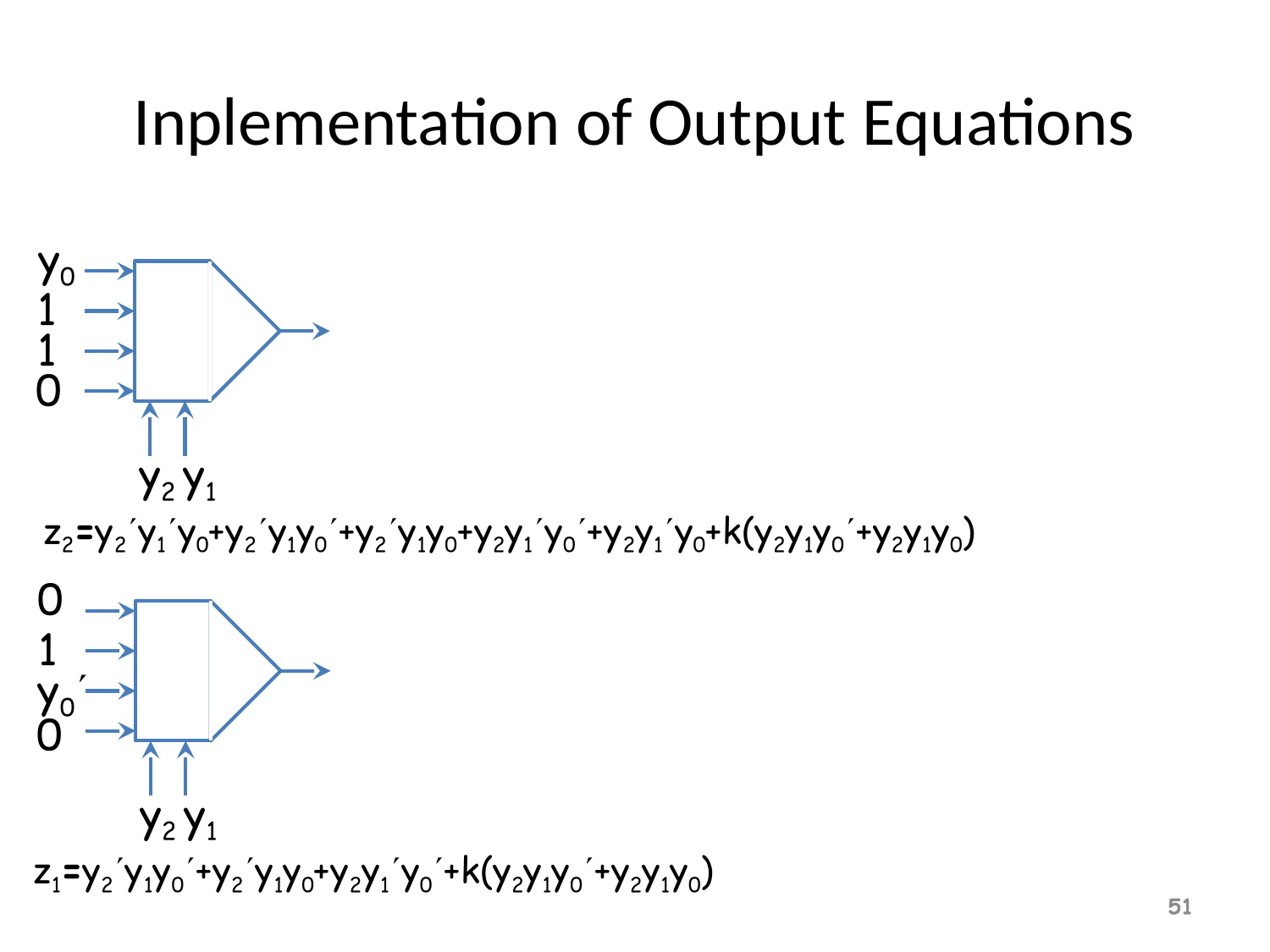

# Inplementation of Output Equations
y0

1
1
0
y2
y1
z2=y2′y1′y0+y2′y1y0′+y2′y1y0+y2y1′y0′+y2y1′y0+k(y2y1y0′+y2y1y0)
0

1
y0′
0
y2
y1
z1=y2′y1y0′+y2′y1y0+y2y1′y0′+k(y2y1y0′+y2y1y0)
51